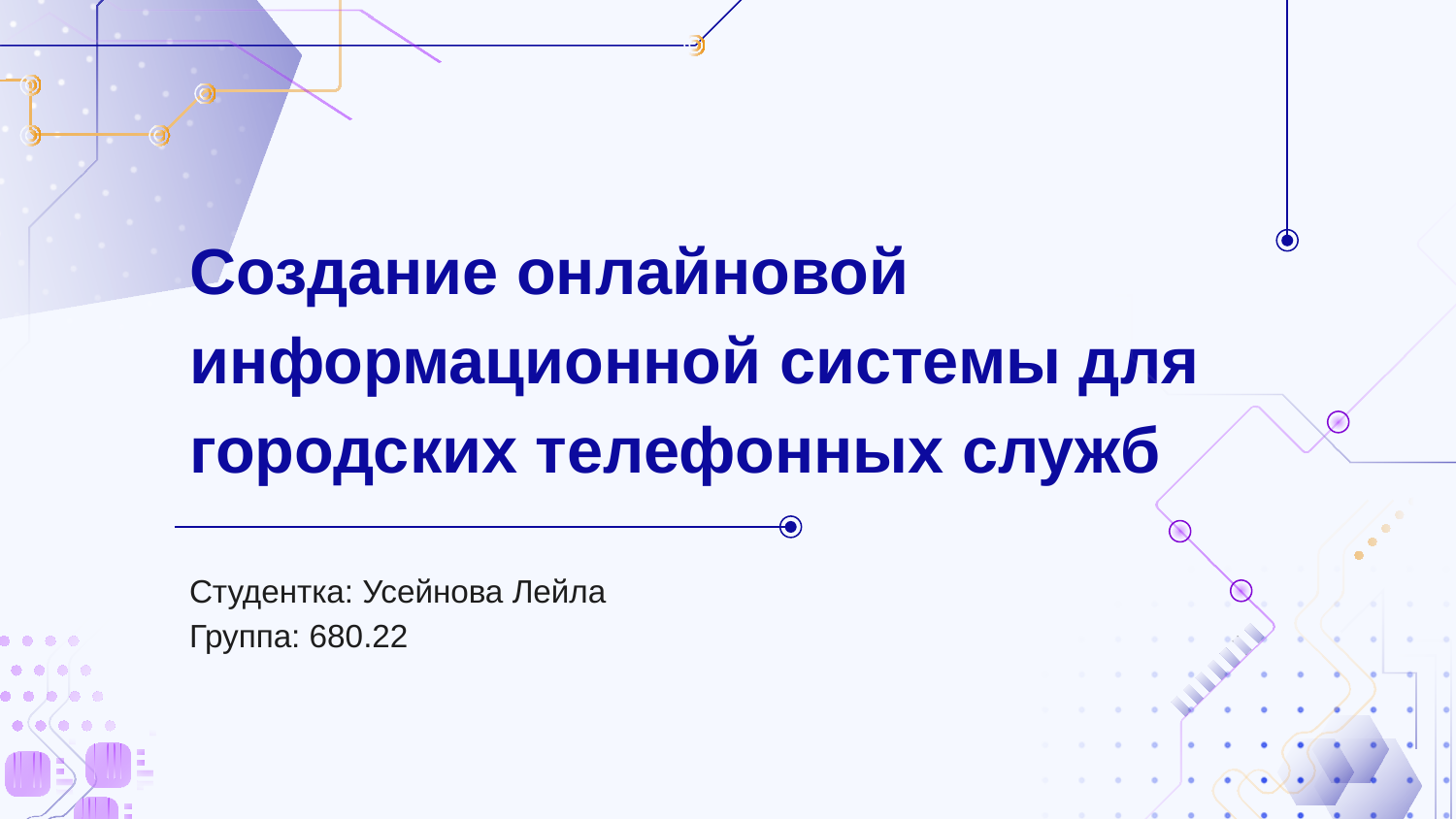

# Создание онлайновой информационной системы для городских телефонных служб

Студентка: Усейнова Лейла
Группа: 680.22